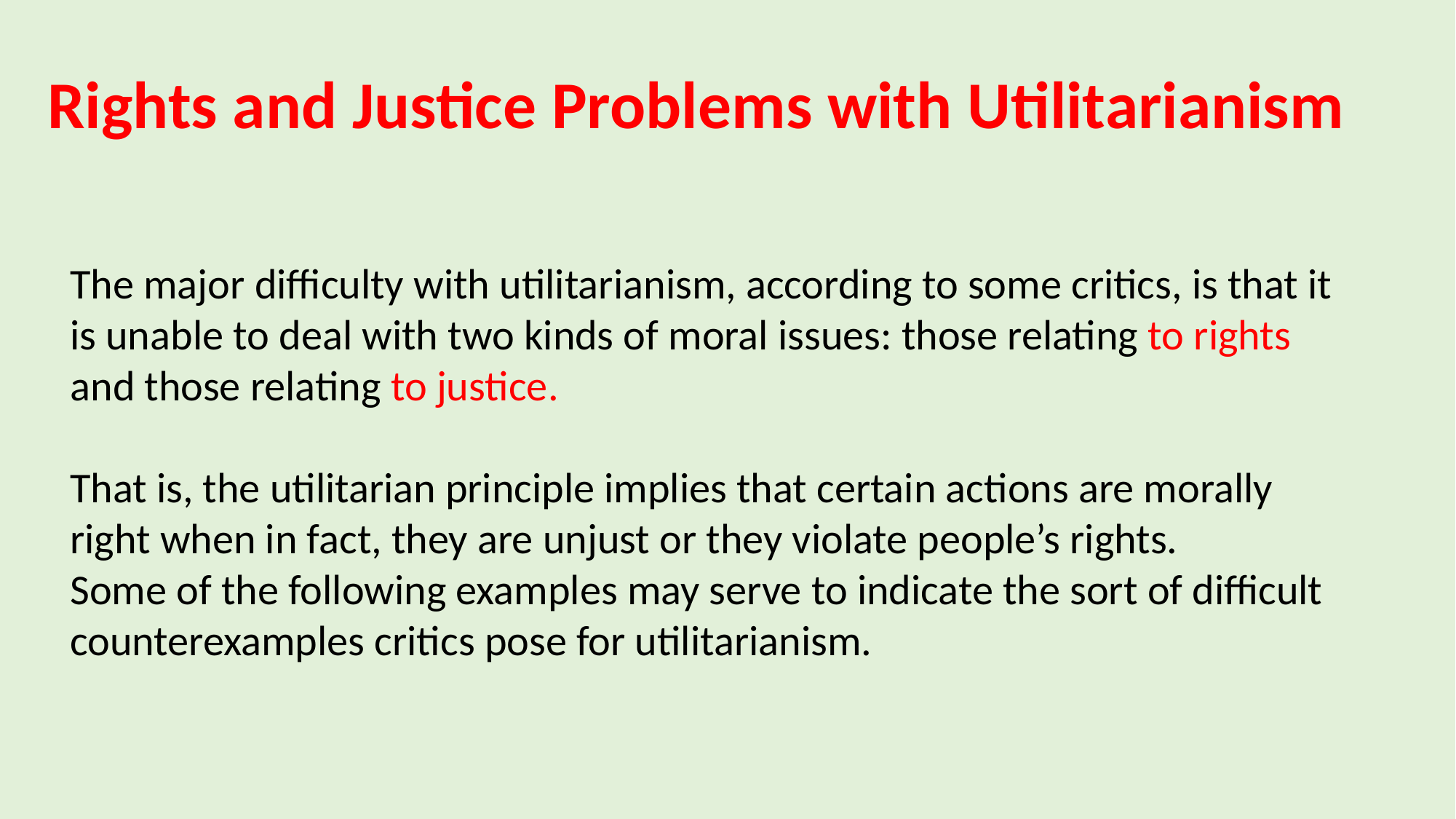

# Rights and Justice Problems with Utilitarianism
The major difficulty with utilitarianism, according to some critics, is that it is unable to deal with two kinds of moral issues: those relating to rights and those relating to justice.

That is, the utilitarian principle implies that certain actions are morally right when in fact, they are unjust or they violate people’s rights.
Some of the following examples may serve to indicate the sort of difficult counterexamples critics pose for utilitarianism.